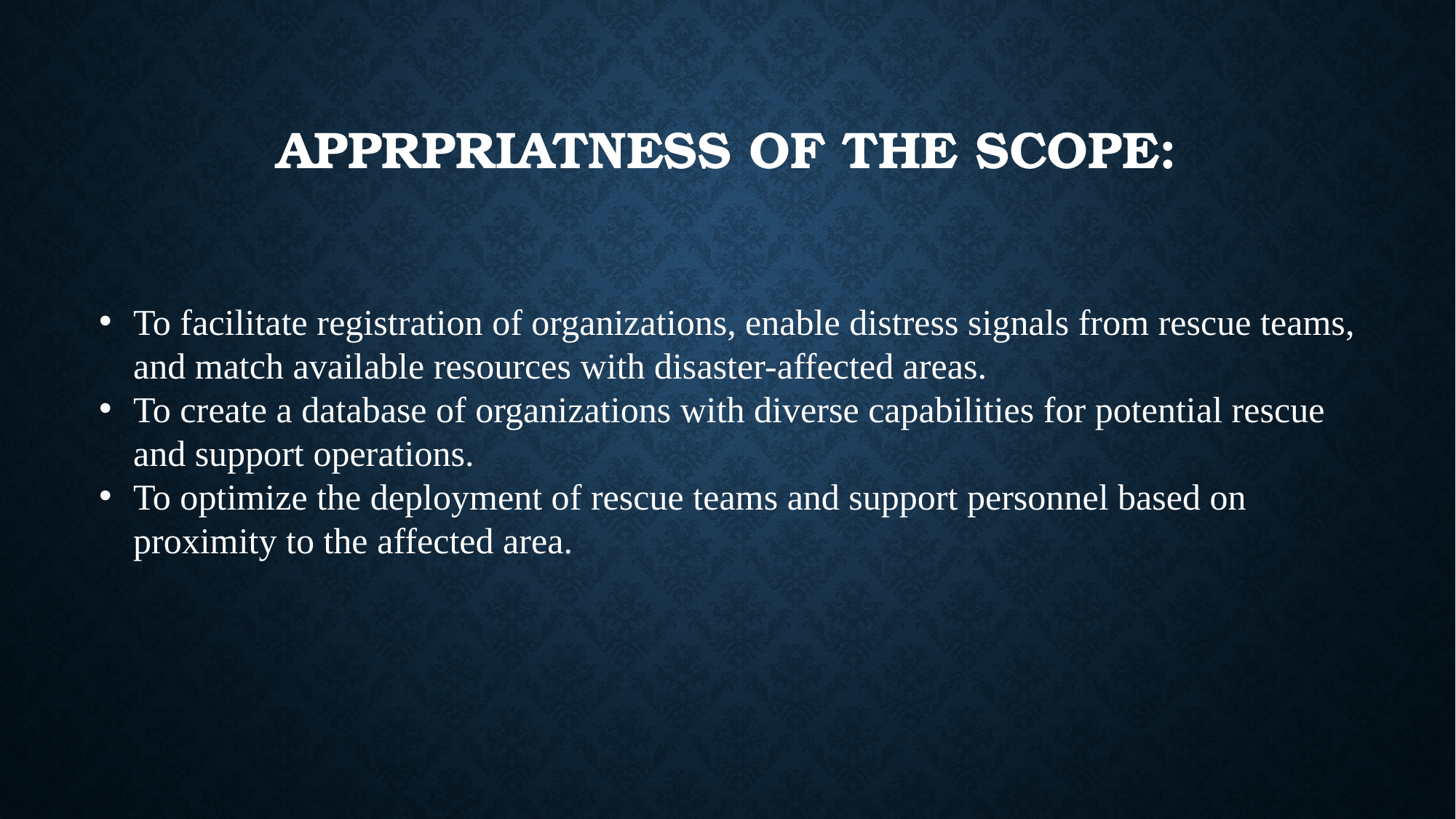

# APPRPRIATNESS OF THE SCOPE:
To facilitate registration of organizations, enable distress signals from rescue teams, and match available resources with disaster-affected areas.
To create a database of organizations with diverse capabilities for potential rescue and support operations.
To optimize the deployment of rescue teams and support personnel based on proximity to the affected area.